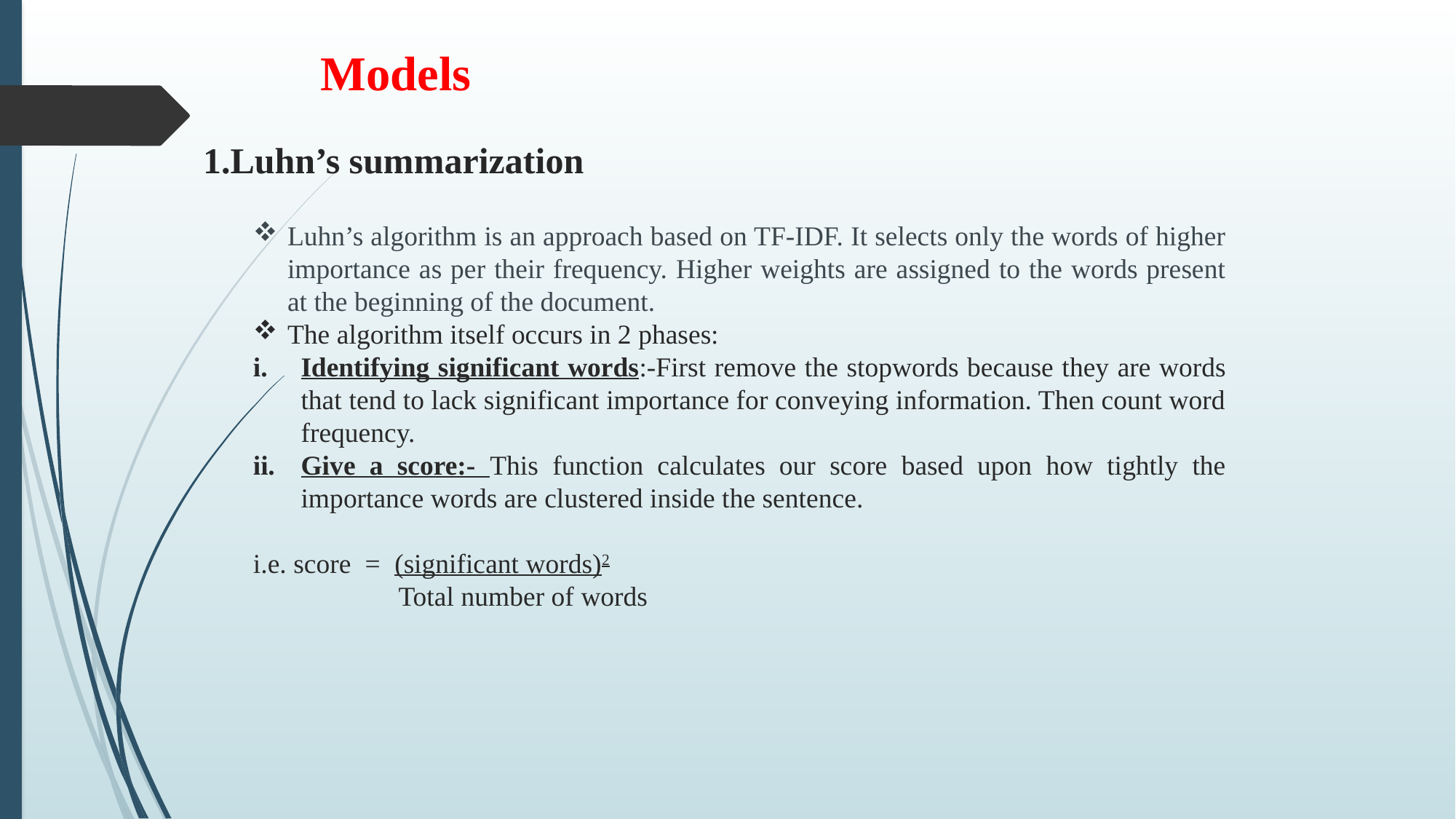

Models
1.Luhn’s summarization
Luhn’s algorithm is an approach based on TF-IDF. It selects only the words of higher importance as per their frequency. Higher weights are assigned to the words present at the beginning of the document.
The algorithm itself occurs in 2 phases:
Identifying significant words:-First remove the stopwords because they are words that tend to lack significant importance for conveying information. Then count word frequency.
Give a score:- This function calculates our score based upon how tightly the importance words are clustered inside the sentence.

i.e. score  =  (significant words)2
                     Total number of words